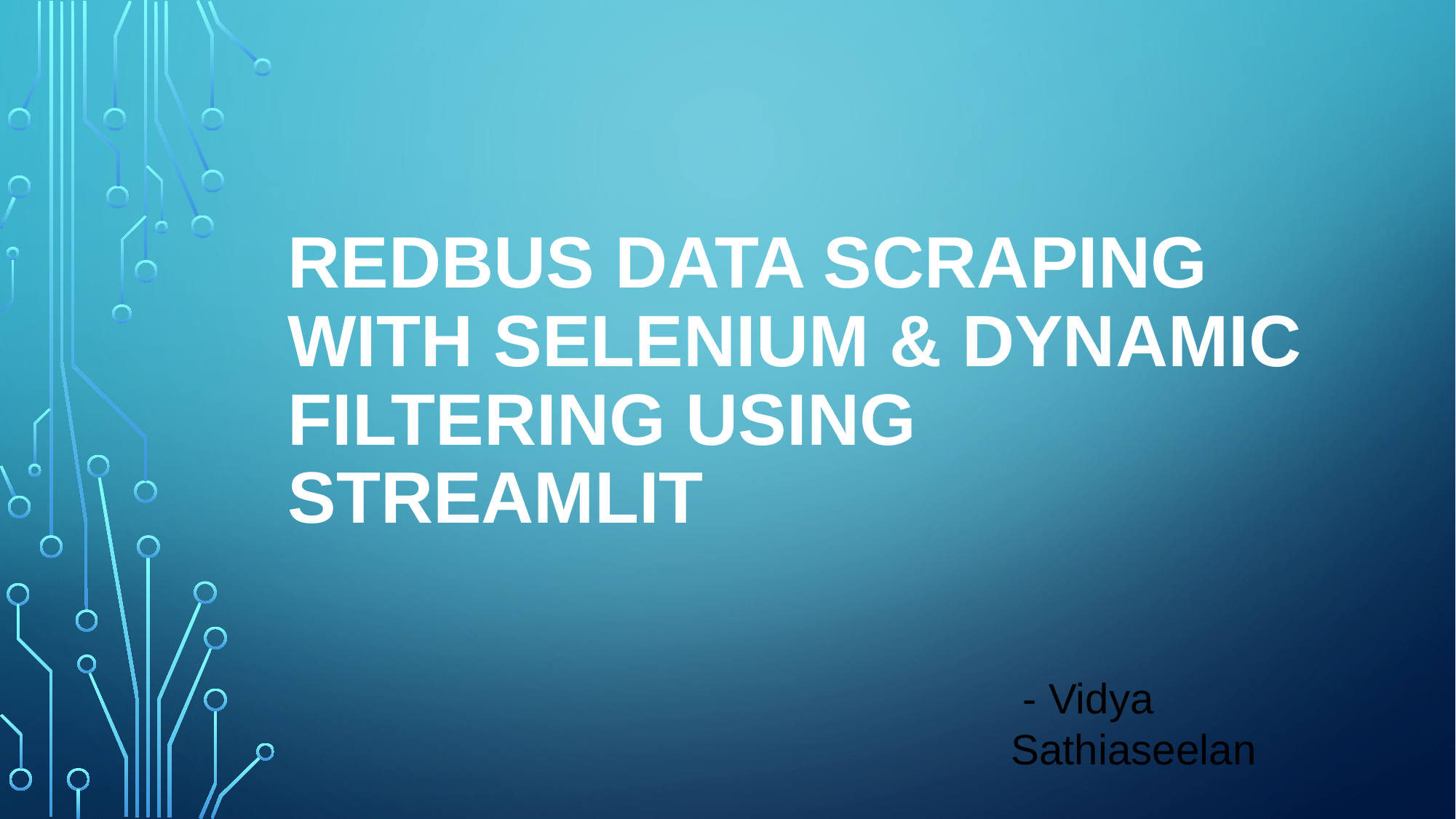

# Redbus Data Scraping with Selenium & Dynamic Filtering using Streamlit
 - Vidya Sathiaseelan